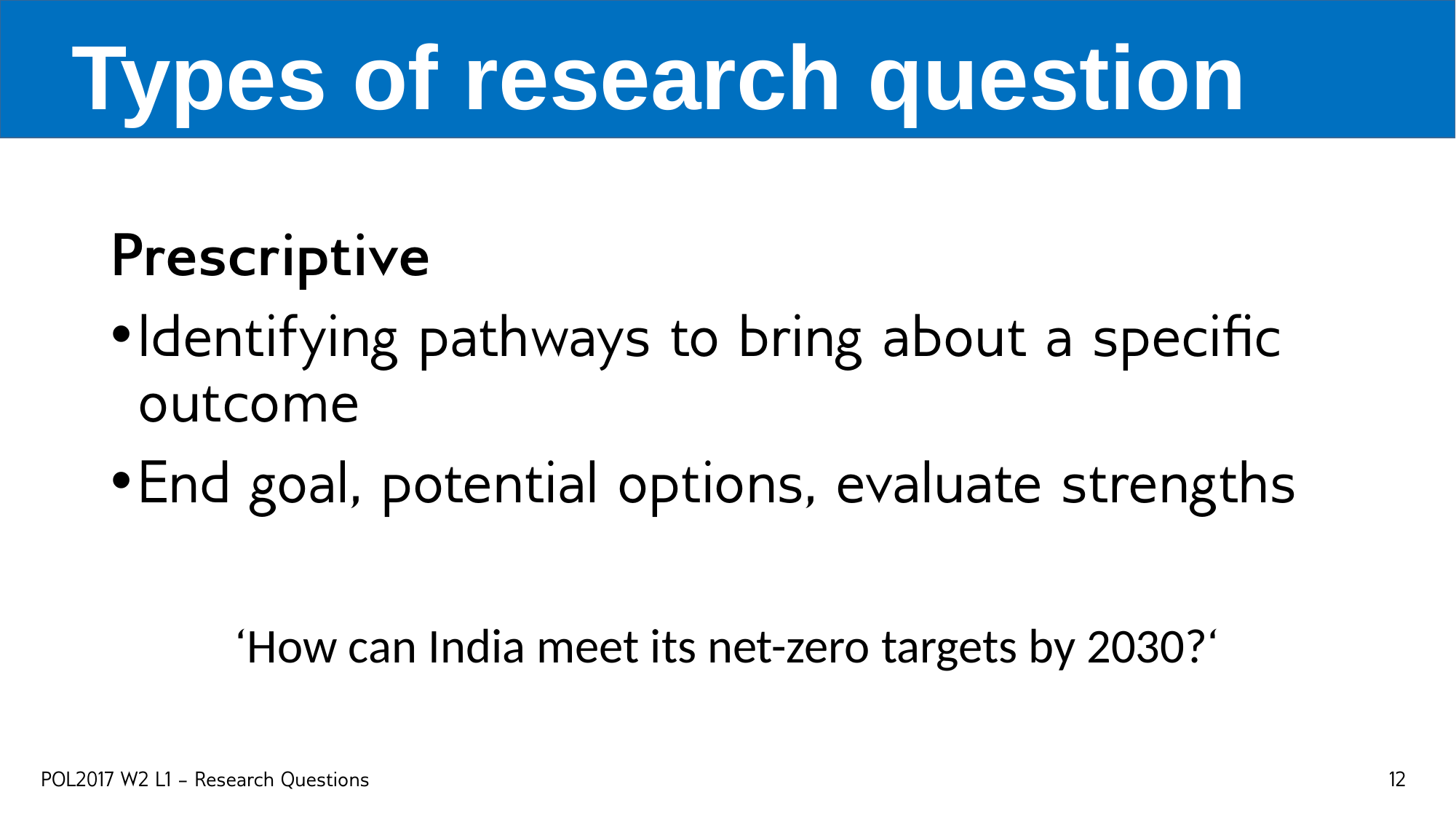

# Types of research question
Prescriptive
Identifying pathways to bring about a specific outcome
End goal, potential options, evaluate strengths

‘How can India meet its net-zero targets by 2030?‘
POL2017 W2 L1 – Research Questions
12